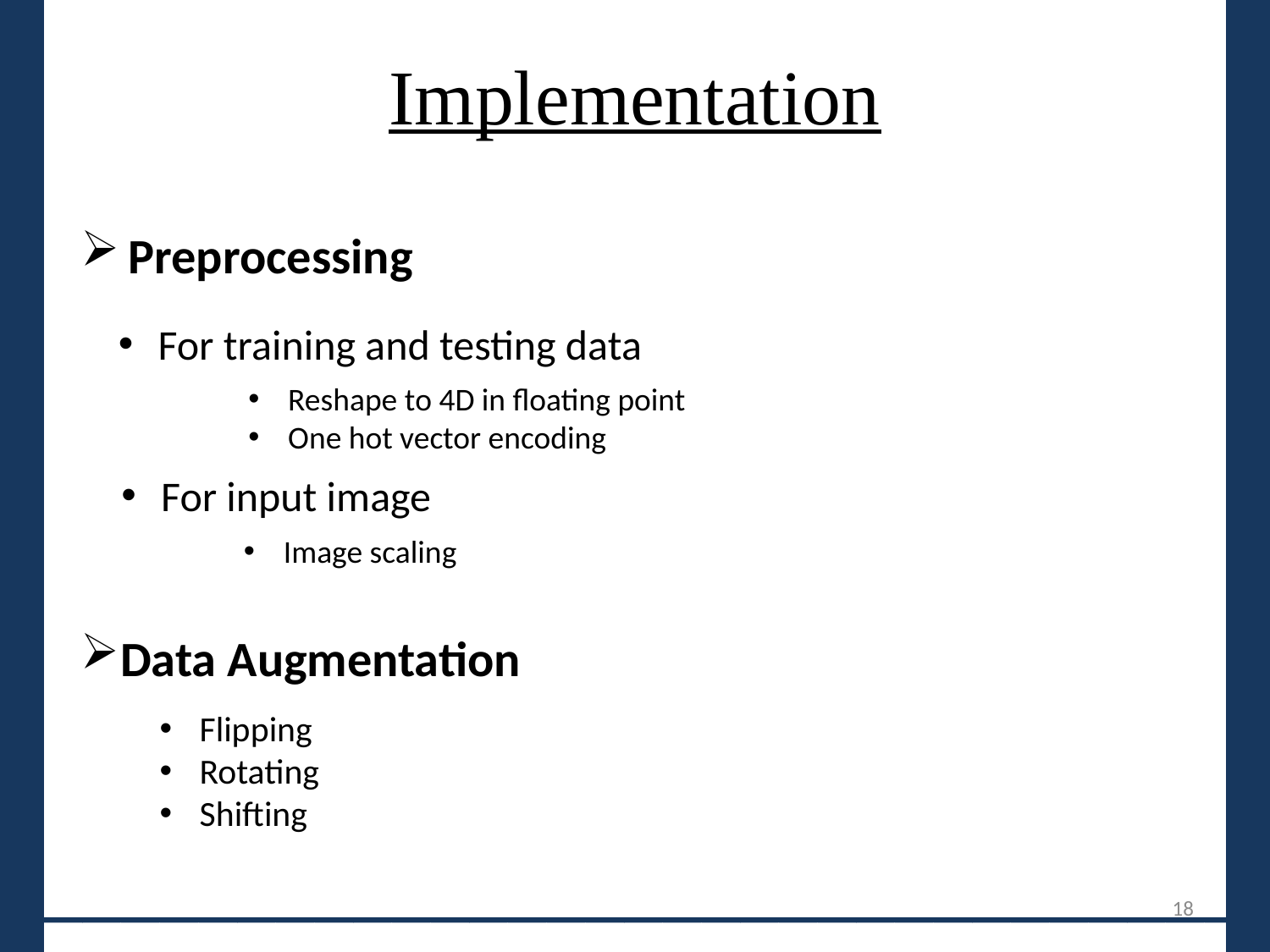

# Implementation
Preprocessing
For training and testing data
Reshape to 4D in floating point
One hot vector encoding
For input image

Image scaling
Data Augmentation

Flipping
Rotating
Shifting
_______________________________
18